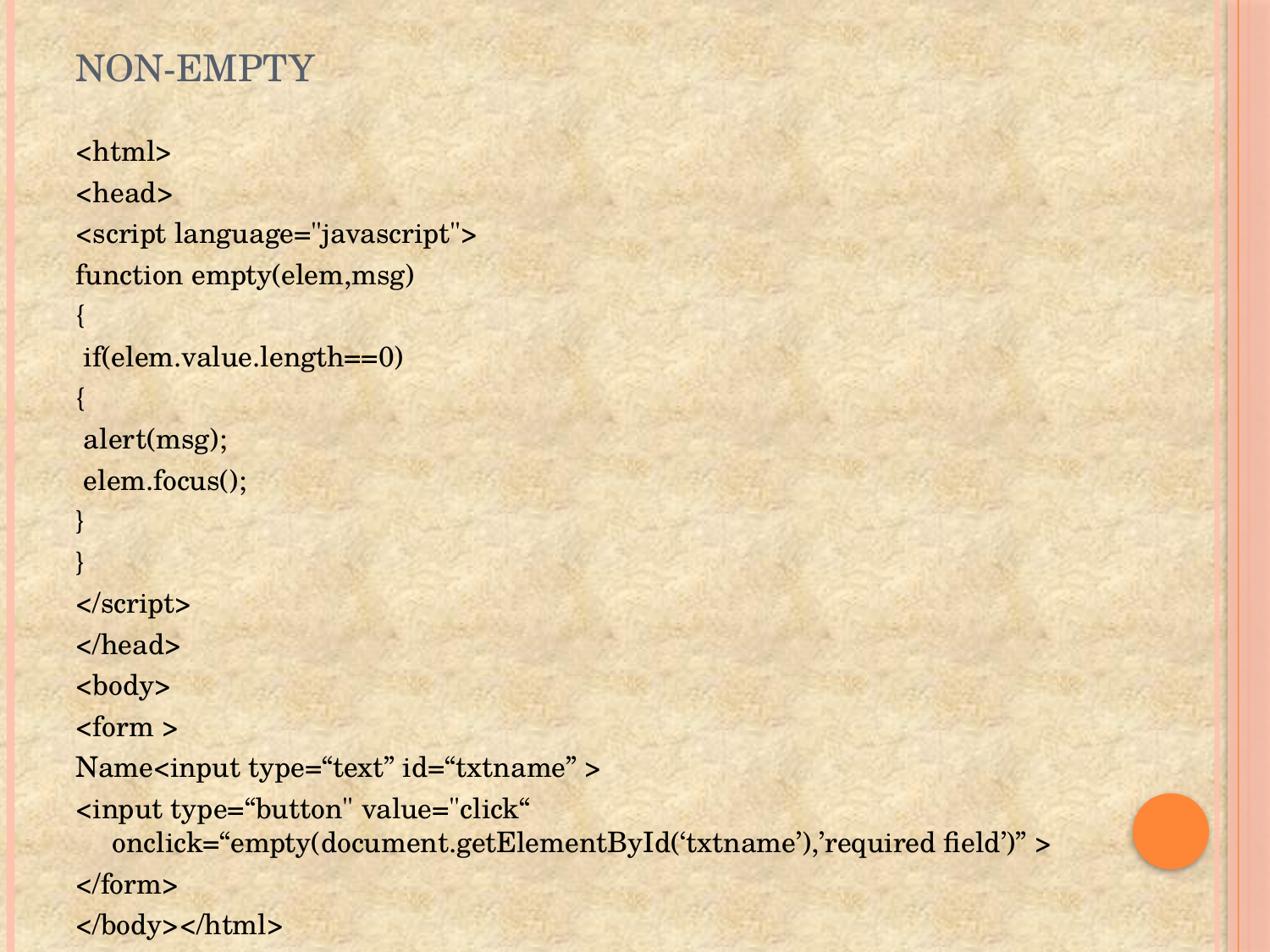

# Non-Empty
<html>
<head>
<script language="javascript">
function empty(elem,msg)
{
 if(elem.value.length==0)
{
 alert(msg);
 elem.focus();
}
}
</script>
</head>
<body>
<form >
Name<input type=“text” id=“txtname” >
<input type=“button" value="click“ onclick=“empty(document.getElementById(‘txtname’),’required field’)” >
</form>
</body></html>